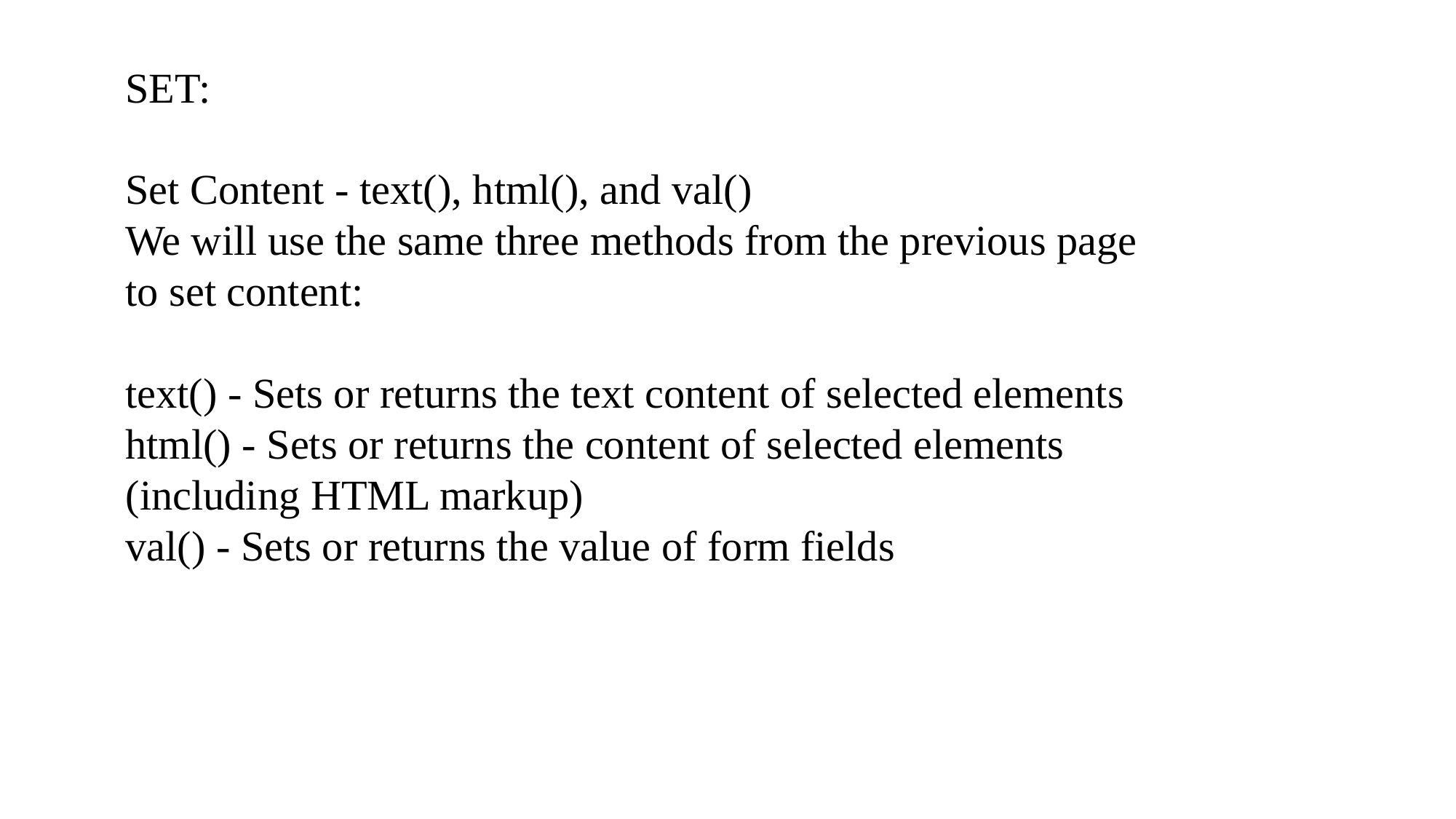

SET:

Set Content - text(), html(), and val()
We will use the same three methods from the previous page to set content:

text() - Sets or returns the text content of selected elements
html() - Sets or returns the content of selected elements (including HTML markup)
val() - Sets or returns the value of form fields